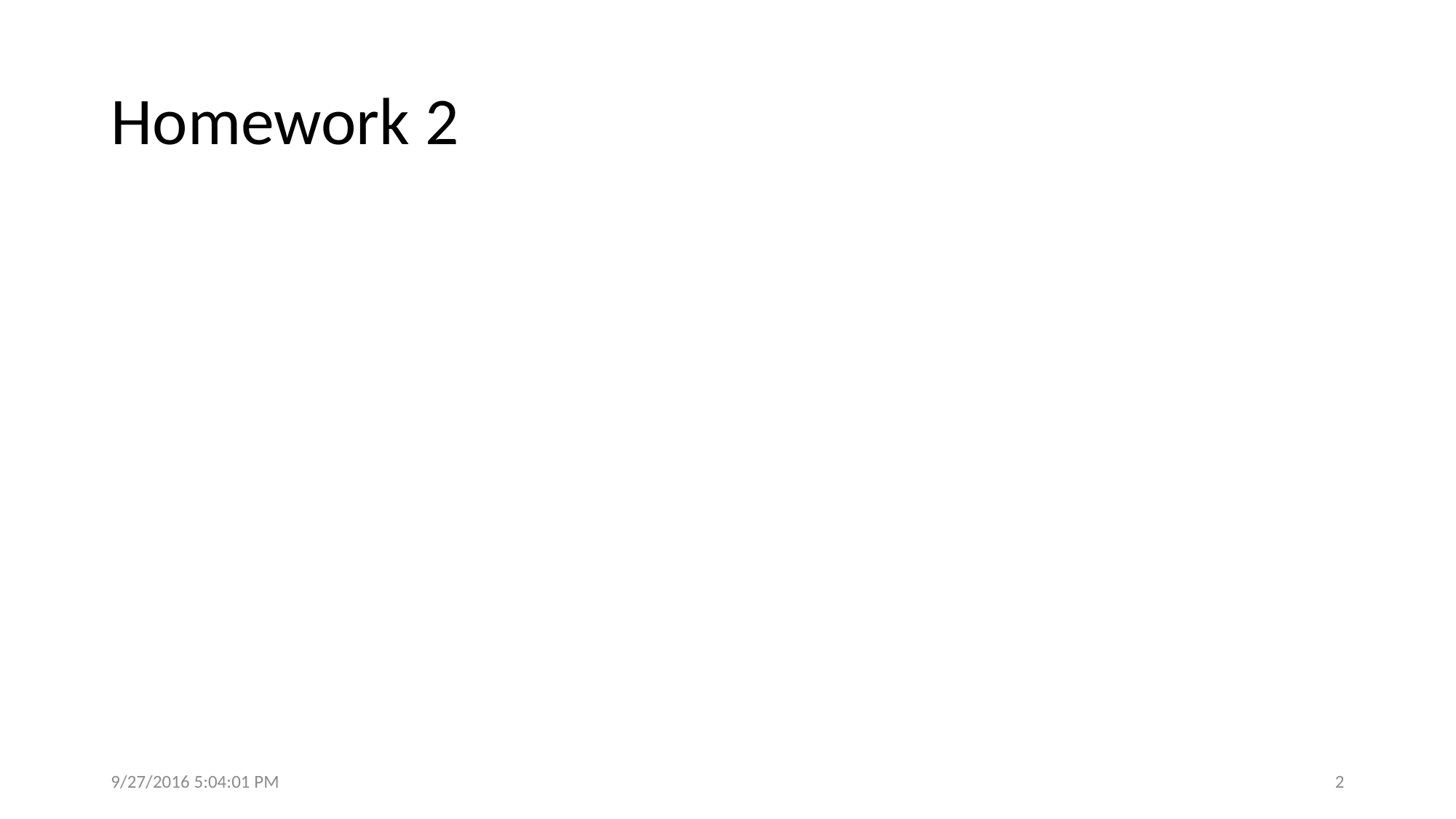

# Homework 2

9/27/2016 5:04:01 PM
2